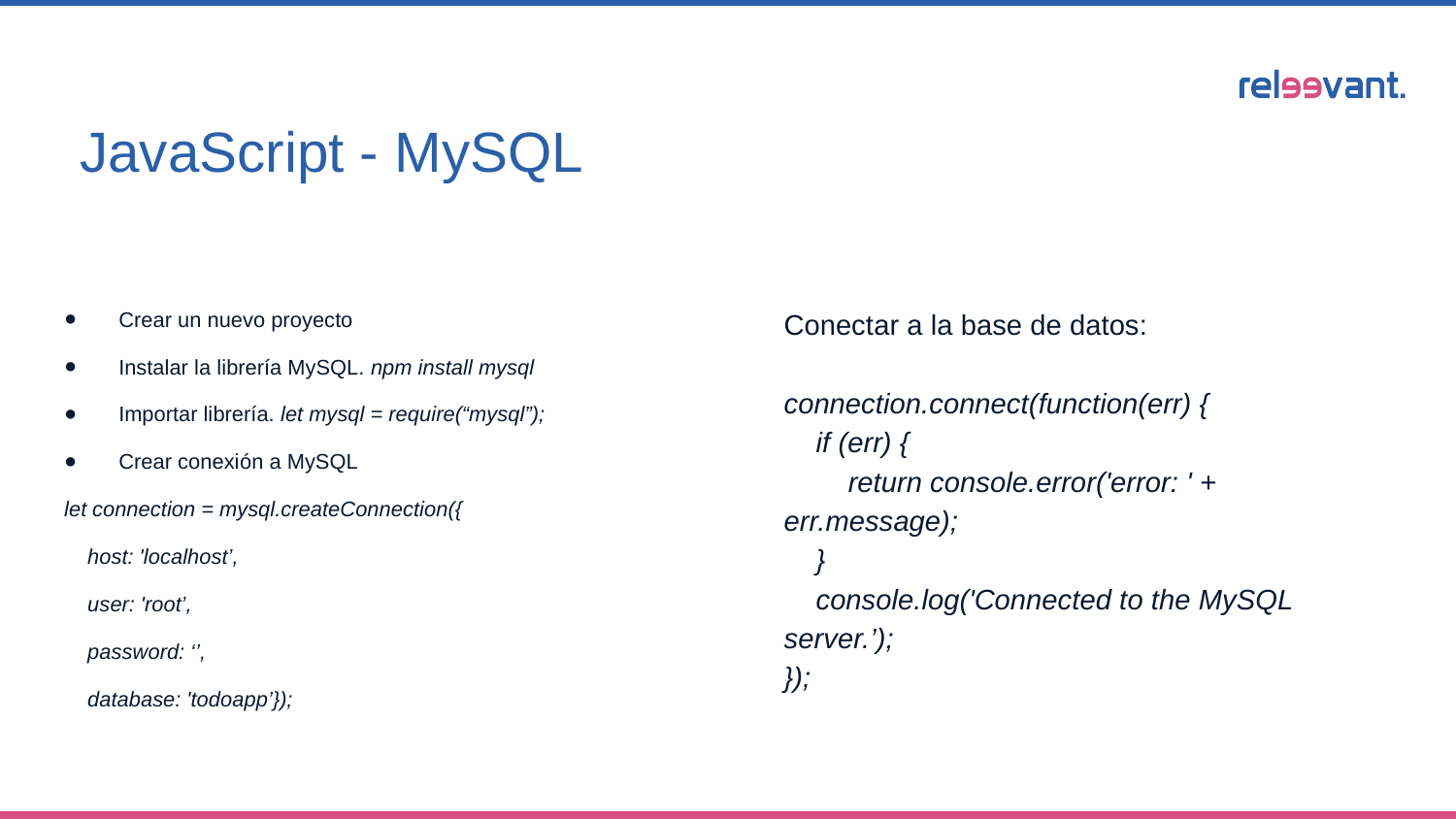

JavaScript - MySQL

Crear un nuevo proyecto
Instalar la librería MySQL. npm install mysql
Importar librería. let mysql = require(“mysql”);
Crear conexión a MySQL
let connection = mysql.createConnection({
    host: 'localhost’,
    user: 'root’,
    password: ‘’,
    database: 'todoapp’});

Conectar a la base de datos:

connection.connect(function(err) {
    if (err) {
        return console.error('error: ' + err.message);
    }
    console.log('Connected to the MySQL server.’);
});